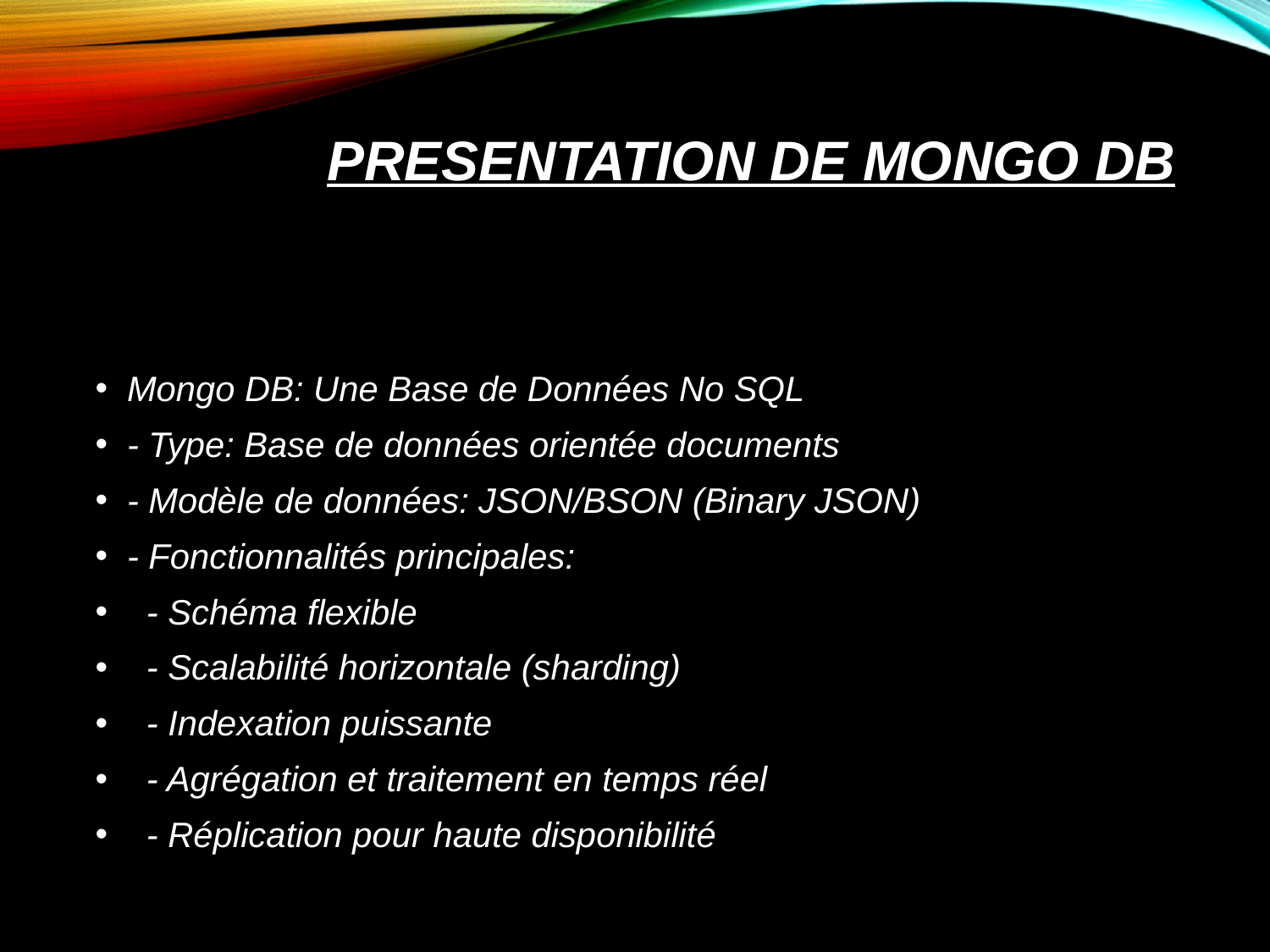

# Presentation de Mongo DB

Mongo DB: Une Base de Données No SQL
- Type: Base de données orientée documents
- Modèle de données: JSON/BSON (Binary JSON)
- Fonctionnalités principales:
  - Schéma flexible
  - Scalabilité horizontale (sharding)
  - Indexation puissante
  - Agrégation et traitement en temps réel
  - Réplication pour haute disponibilité